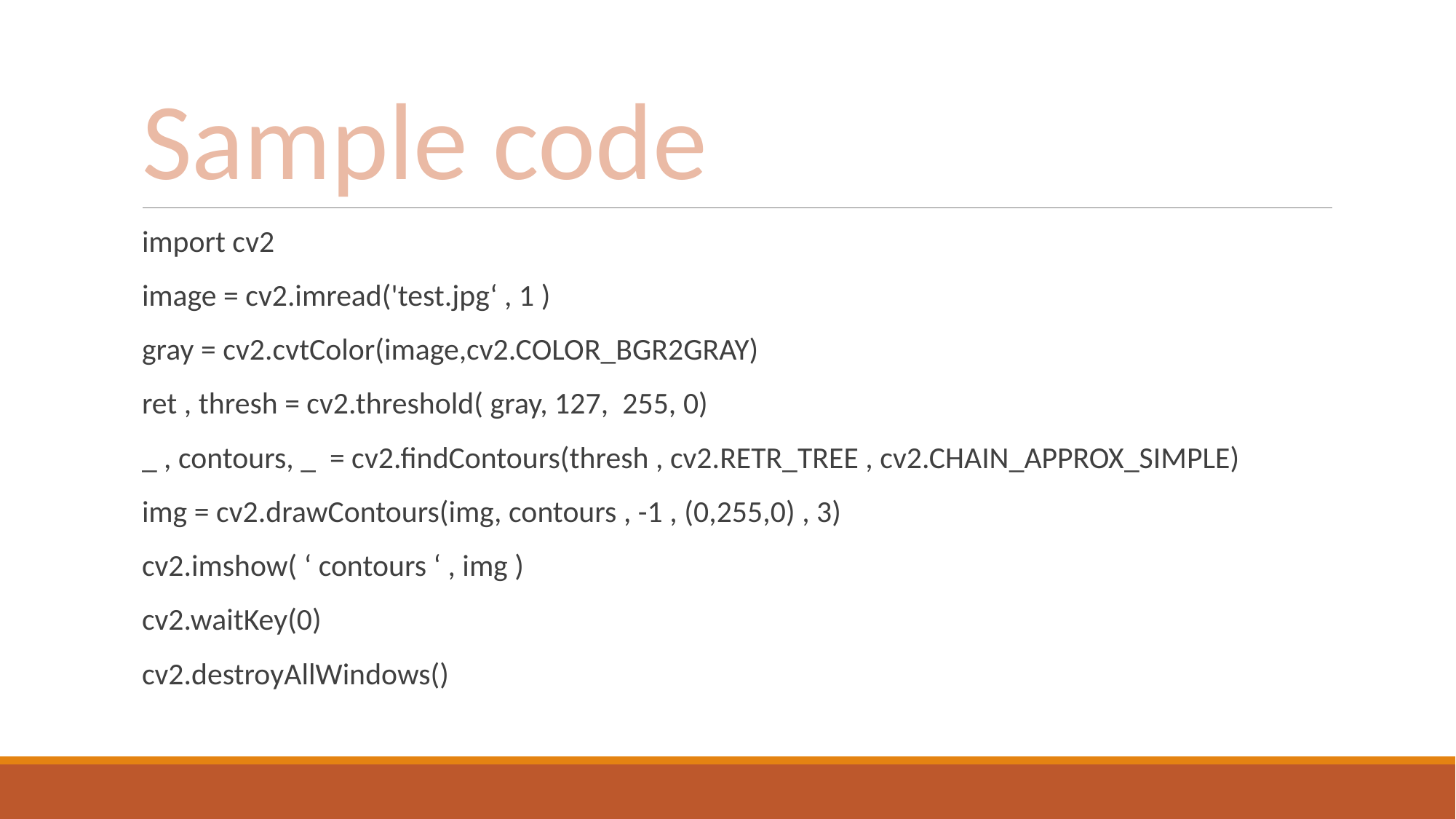

# Sample code
import cv2
image = cv2.imread('test.jpg‘ , 1 )
gray = cv2.cvtColor(image,cv2.COLOR_BGR2GRAY)
ret , thresh = cv2.threshold( gray, 127,  255, 0)
_ , contours, _  = cv2.findContours(thresh , cv2.RETR_TREE , cv2.CHAIN_APPROX_SIMPLE)
img = cv2.drawContours(img, contours , -1 , (0,255,0) , 3)
cv2.imshow( ‘ contours ‘ , img )
cv2.waitKey(0)
cv2.destroyAllWindows()